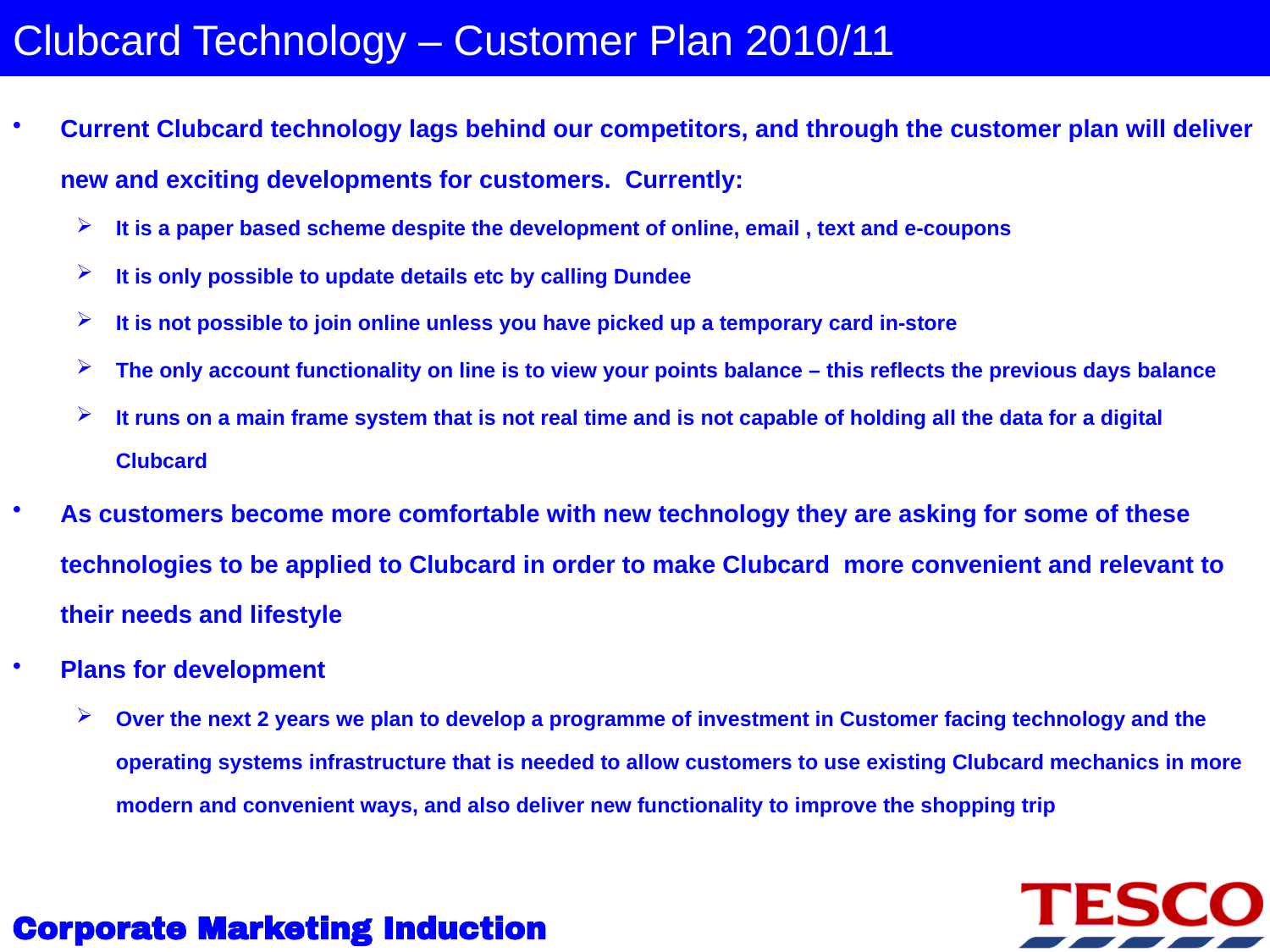

# Clubcard Technology – Customer Plan 2010/11
Current Clubcard technology lags behind our competitors, and through the customer plan will deliver new and exciting developments for customers.  Currently:
It is a paper based scheme despite the development of online, email , text and e-coupons
It is only possible to update details etc by calling Dundee
It is not possible to join online unless you have picked up a temporary card in-store
The only account functionality on line is to view your points balance – this reflects the previous days balance
It runs on a main frame system that is not real time and is not capable of holding all the data for a digital Clubcard
As customers become more comfortable with new technology they are asking for some of these technologies to be applied to Clubcard in order to make Clubcard  more convenient and relevant to their needs and lifestyle
Plans for development
Over the next 2 years we plan to develop a programme of investment in Customer facing technology and the operating systems infrastructure that is needed to allow customers to use existing Clubcard mechanics in more modern and convenient ways, and also deliver new functionality to improve the shopping trip